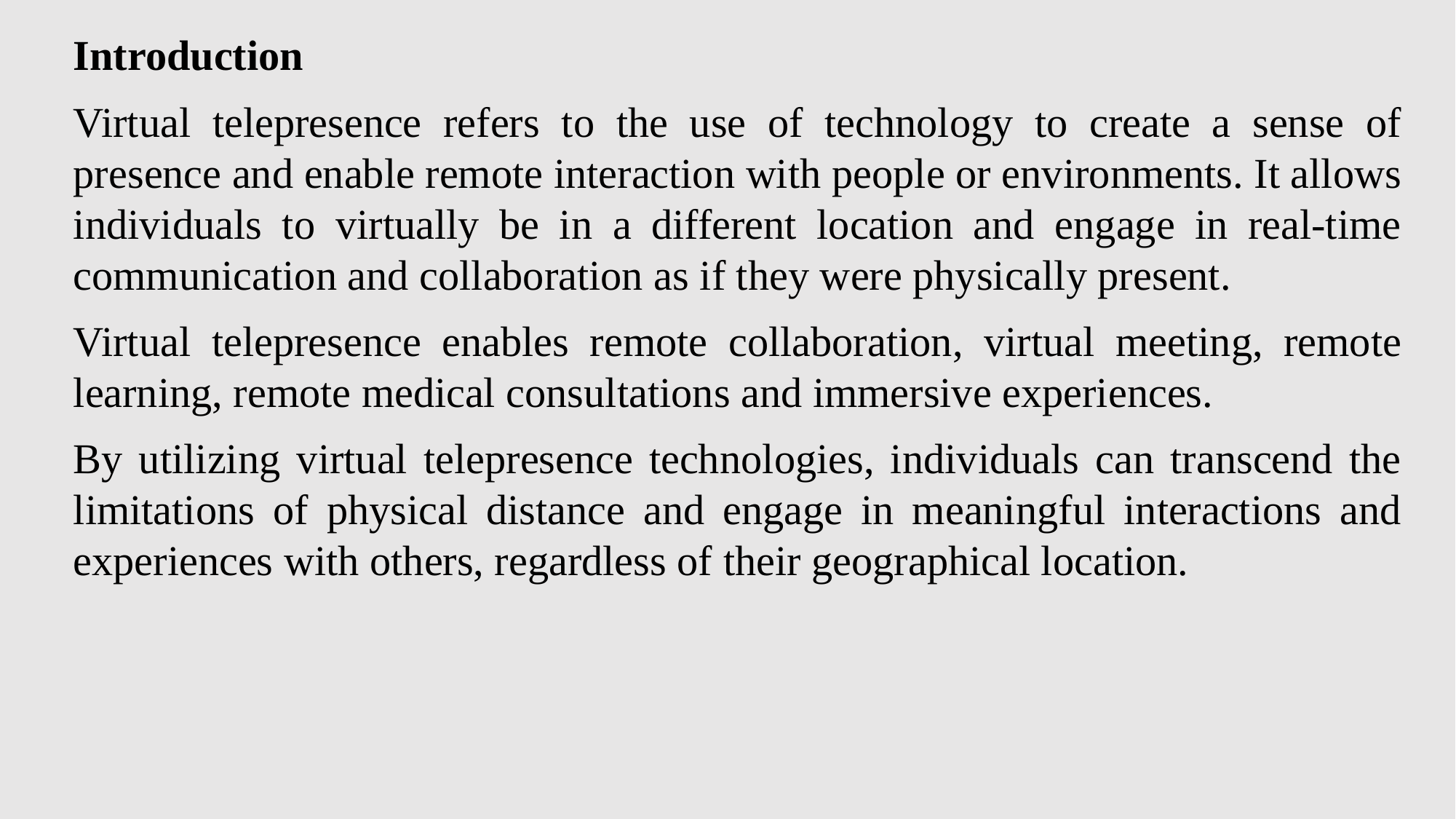

Introduction
Virtual telepresence refers to the use of technology to create a sense of presence and enable remote interaction with people or environments. It allows individuals to virtually be in a different location and engage in real-time communication and collaboration as if they were physically present.
Virtual telepresence enables remote collaboration, virtual meeting, remote learning, remote medical consultations and immersive experiences.
By utilizing virtual telepresence technologies, individuals can transcend the limitations of physical distance and engage in meaningful interactions and experiences with others, regardless of their geographical location.